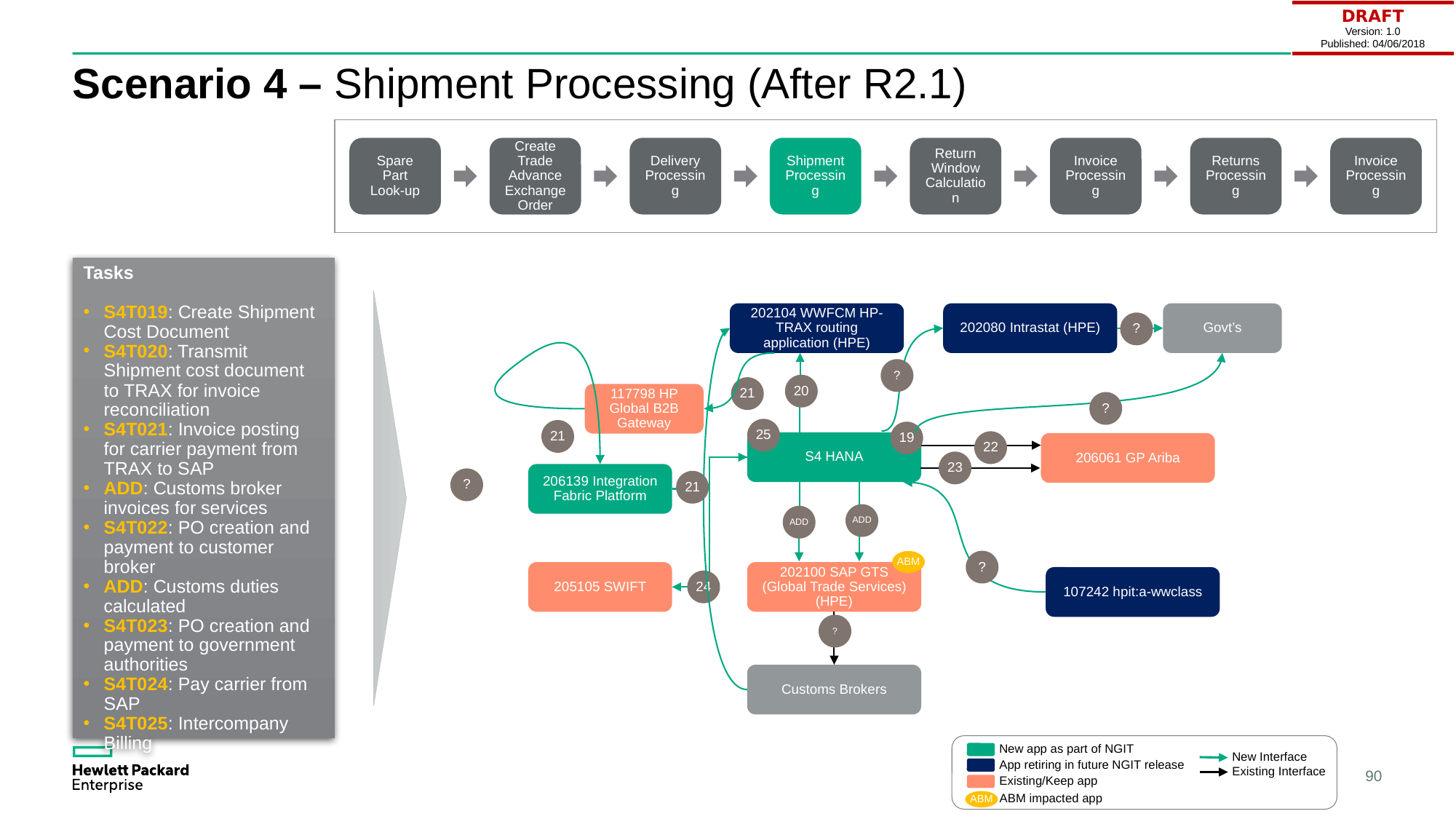

| DRAFT Version: 1.0 Published: 04/06/2018 |
| --- |
# Scenario 4 – Shipment Processing (After R2.1)

Spare Part Look-up
Create Trade Advance Exchange Order
Delivery Processing
Shipment Processing
Return Window Calculation
Invoice Processing
Returns Processing
Invoice Processing

Tasks

S4T019: Create Shipment Cost Document
S4T020: Transmit Shipment cost document to TRAX for invoice reconciliation
S4T021: Invoice posting for carrier payment from TRAX to SAP
ADD: Customs broker invoices for services
S4T022: PO creation and payment to customer broker
ADD: Customs duties calculated
S4T023: PO creation and payment to government authorities
S4T024: Pay carrier from SAP
S4T025: Intercompany Billing
202104 WWFCM HP-TRAX routing application (HPE)
202080 Intrastat (HPE)
Govt’s
?
?
20
21
117798 HP Global B2B Gateway
?
25
21
19
22
S4 HANA
206061 GP Ariba
23
206139 Integration Fabric Platform
?
21

ADD
ADD
?
ABM
205105 SWIFT
202100 SAP GTS (Global Trade Services) (HPE)
107242 hpit:a-wwclass
24
?
Customs Brokers

New app as part of NGIT

New Interface
App retiring in future NGIT release

Existing Interface
Existing/Keep app

ABM impacted app
ABM
90